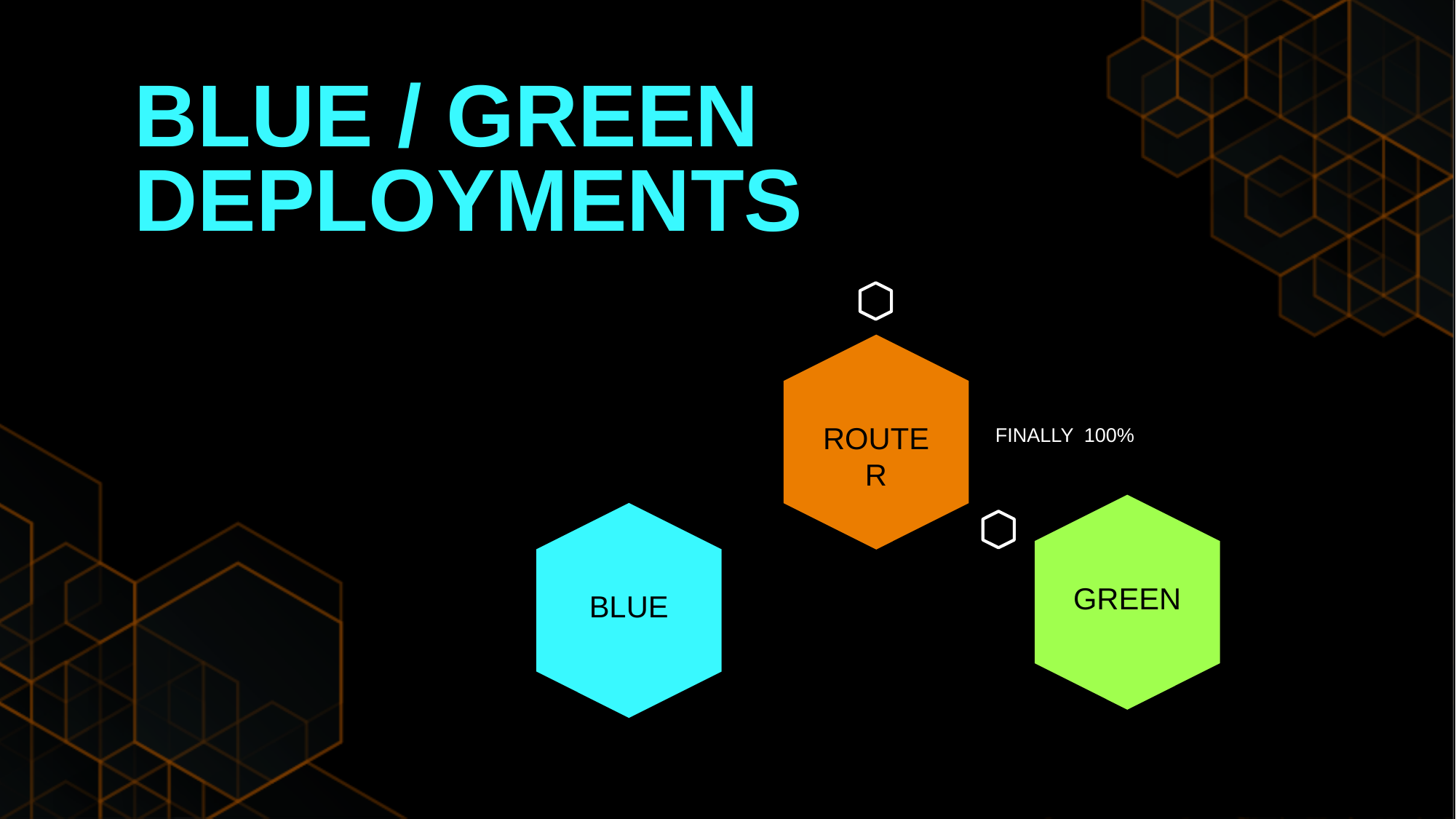

BLUE / GREEN
DEPLOYMENTS

ROUTER
FINALLY  100%

GREEN

BLUE